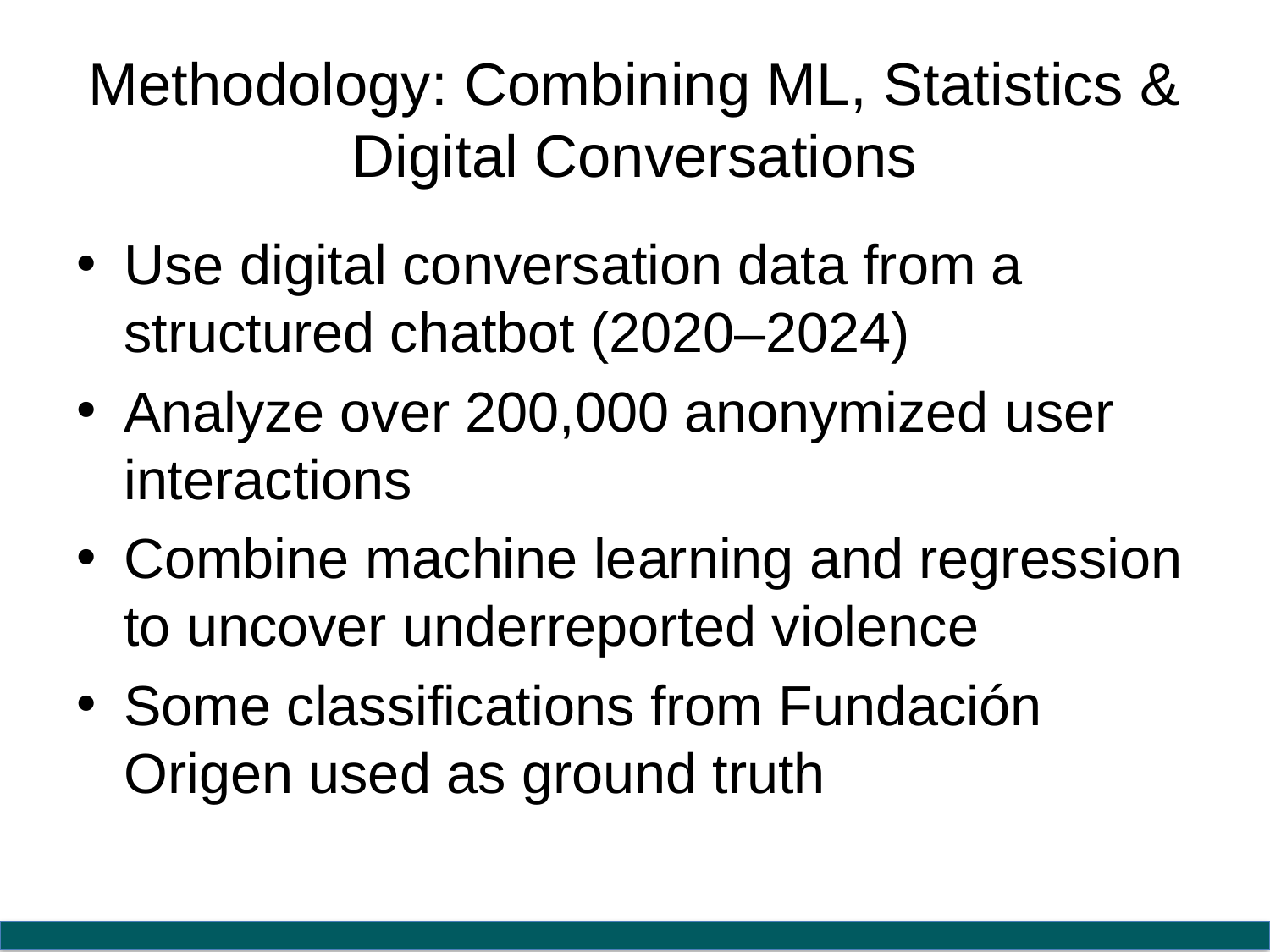

# Methodology: Combining ML, Statistics & Digital Conversations
Use digital conversation data from a structured chatbot (2020–2024)
Analyze over 200,000 anonymized user interactions
Combine machine learning and regression to uncover underreported violence
Some classifications from Fundación Origen used as ground truth